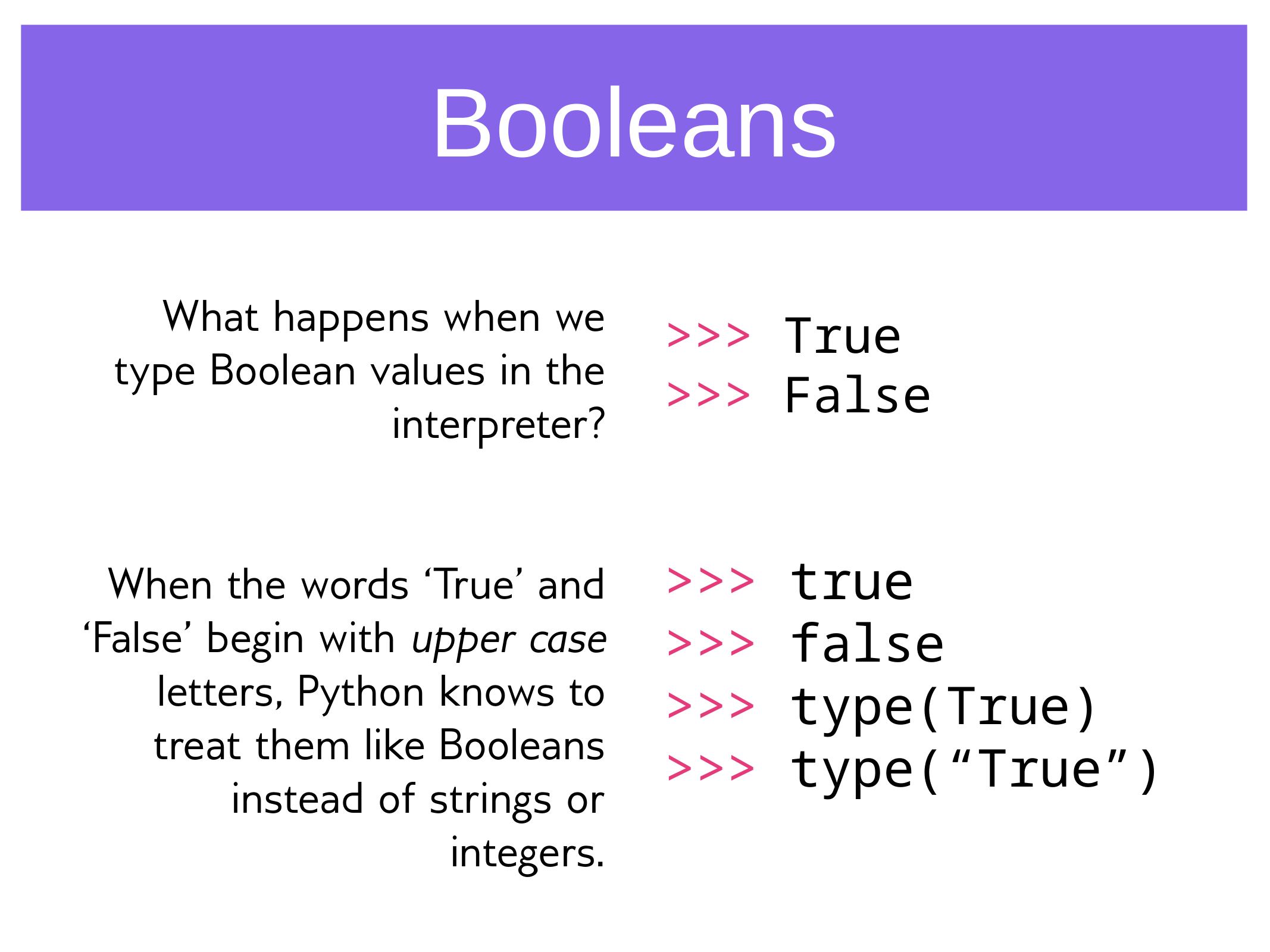

Booleans
What happens when we type Boolean values in the interpreter?

When the words ‘True’ and ‘False’ begin with upper case letters, Python knows to treat them like Booleans instead of strings or integers.
>>> True
>>> False

>>> true
>>> false
>>> type(True)
>>> type(“True”)